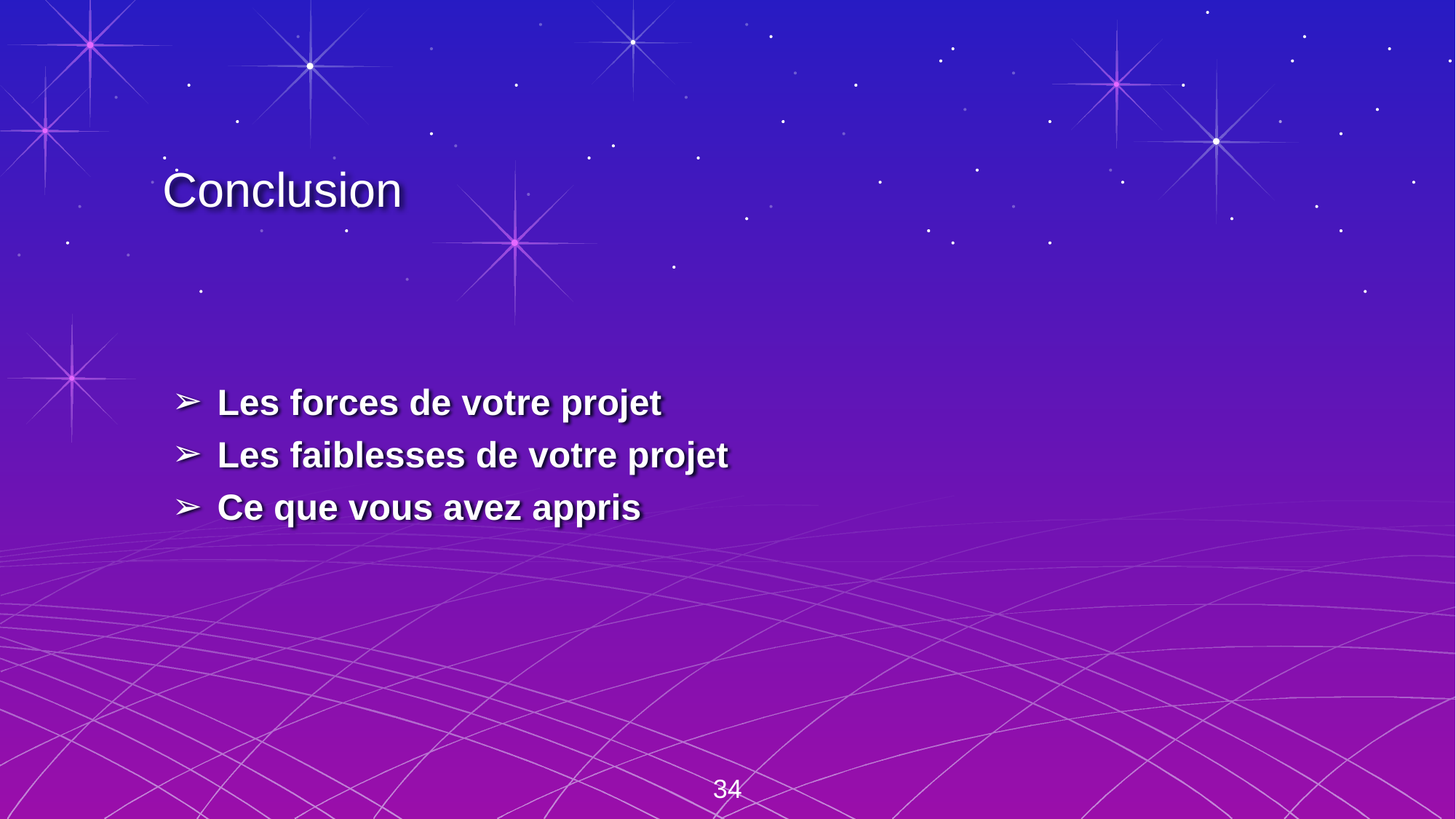

18/06/2021
nom des élèves - nom du jeu
# Conclusion
Les forces de votre projet
Les faiblesses de votre projet
Ce que vous avez appris
34